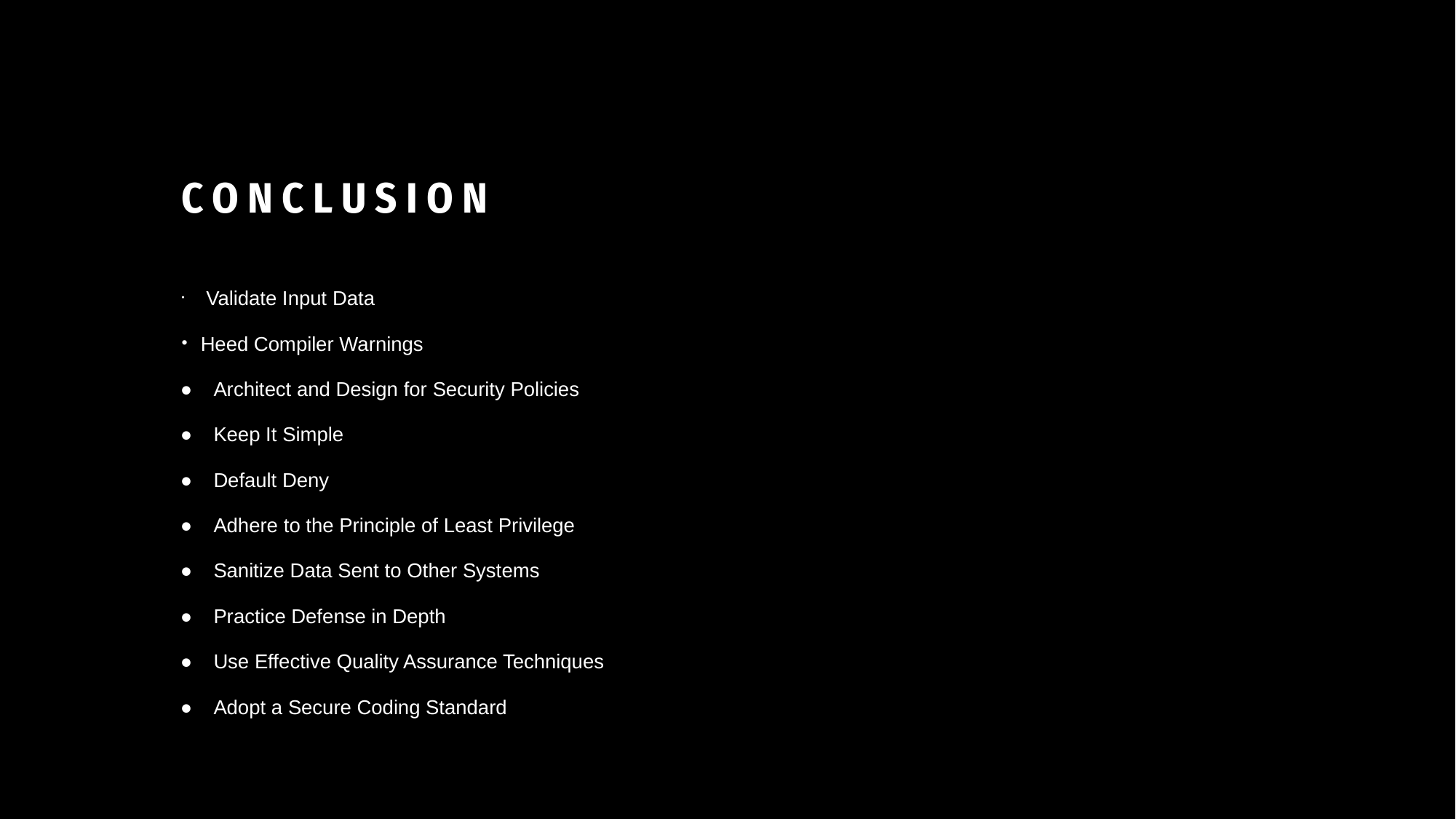

# Conclusion
  Validate Input Data
Heed Compiler Warnings
⦁    Architect and Design for Security Policies
⦁    Keep It Simple
⦁    Default Deny
⦁    Adhere to the Principle of Least Privilege
⦁    Sanitize Data Sent to Other Systems
⦁    Practice Defense in Depth
⦁    Use Effective Quality Assurance Techniques
⦁    Adopt a Secure Coding Standard